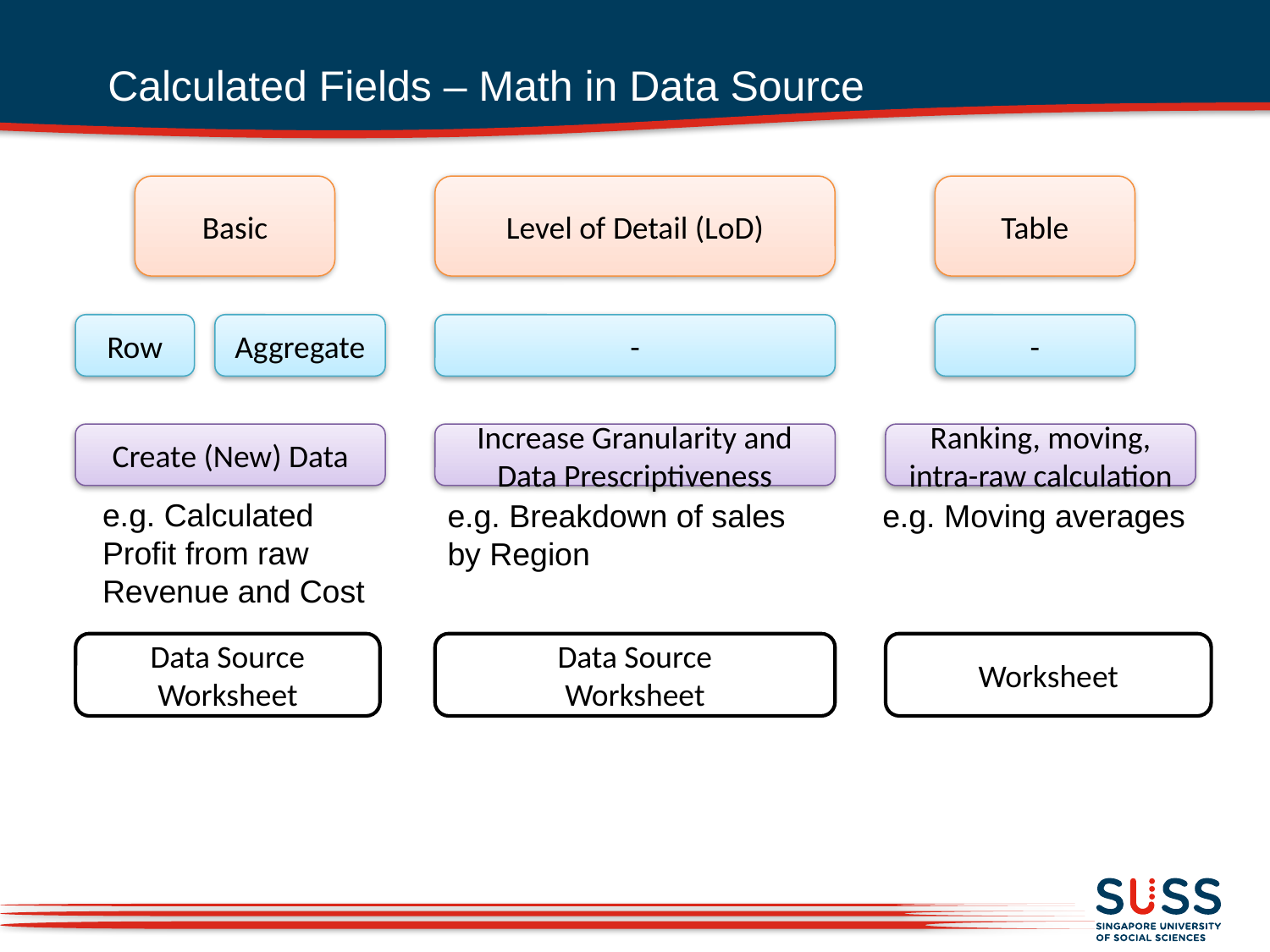

# Calculated Fields – Math in Data Source
Basic
Level of Detail (LoD)
Table
Row
Aggregate
-
-
Create (New) Data
Increase Granularity and Data Prescriptiveness
Ranking, moving, intra-raw calculation
e.g. Calculated Profit from raw Revenue and Cost
e.g. Breakdown of sales by Region
e.g. Moving averages
Data Source
Worksheet
Data Source
Worksheet
Worksheet